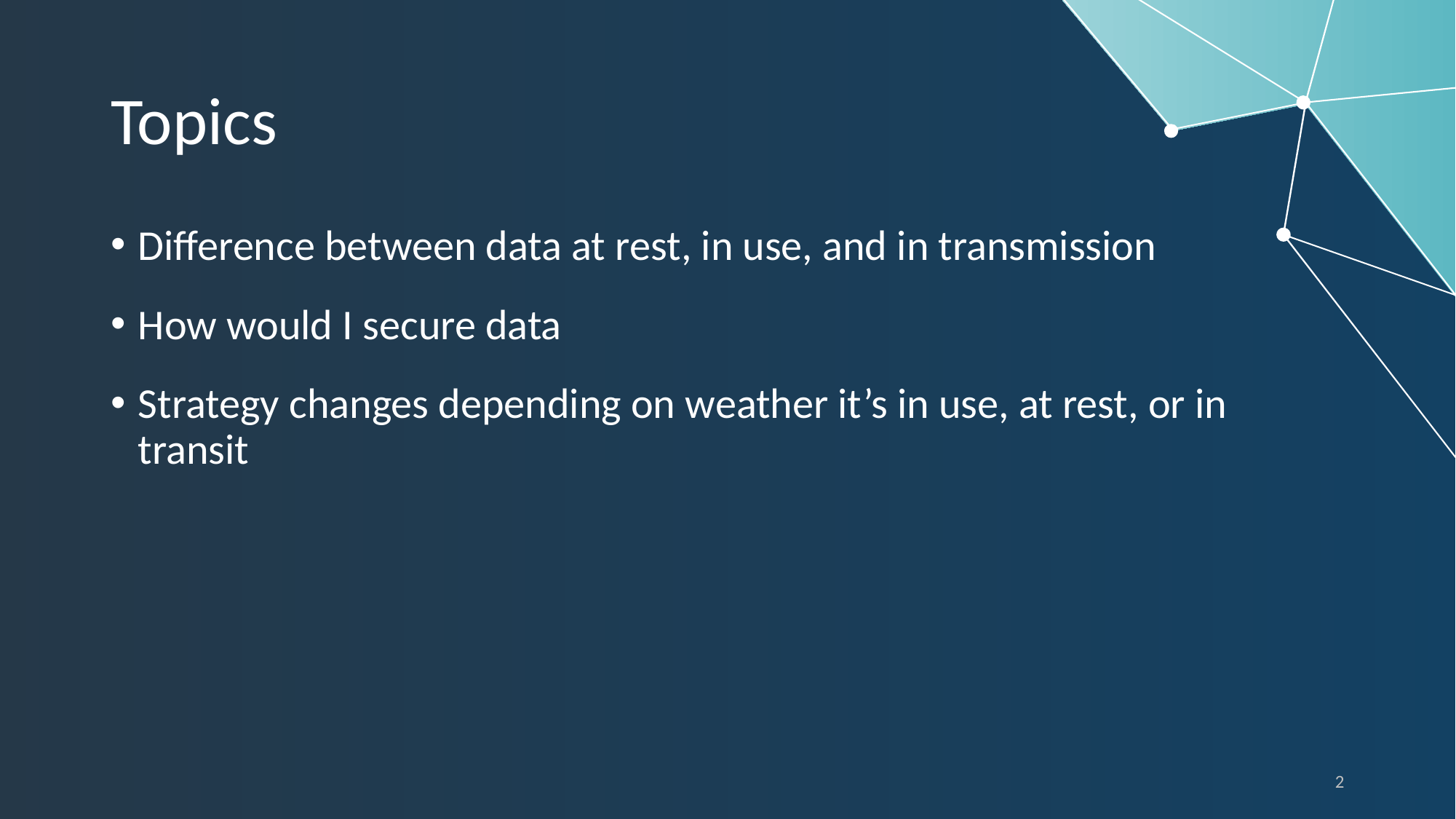

# Topics
Difference between data at rest, in use, and in transmission
How would I secure data
Strategy changes depending on weather it’s in use, at rest, or in transit
2